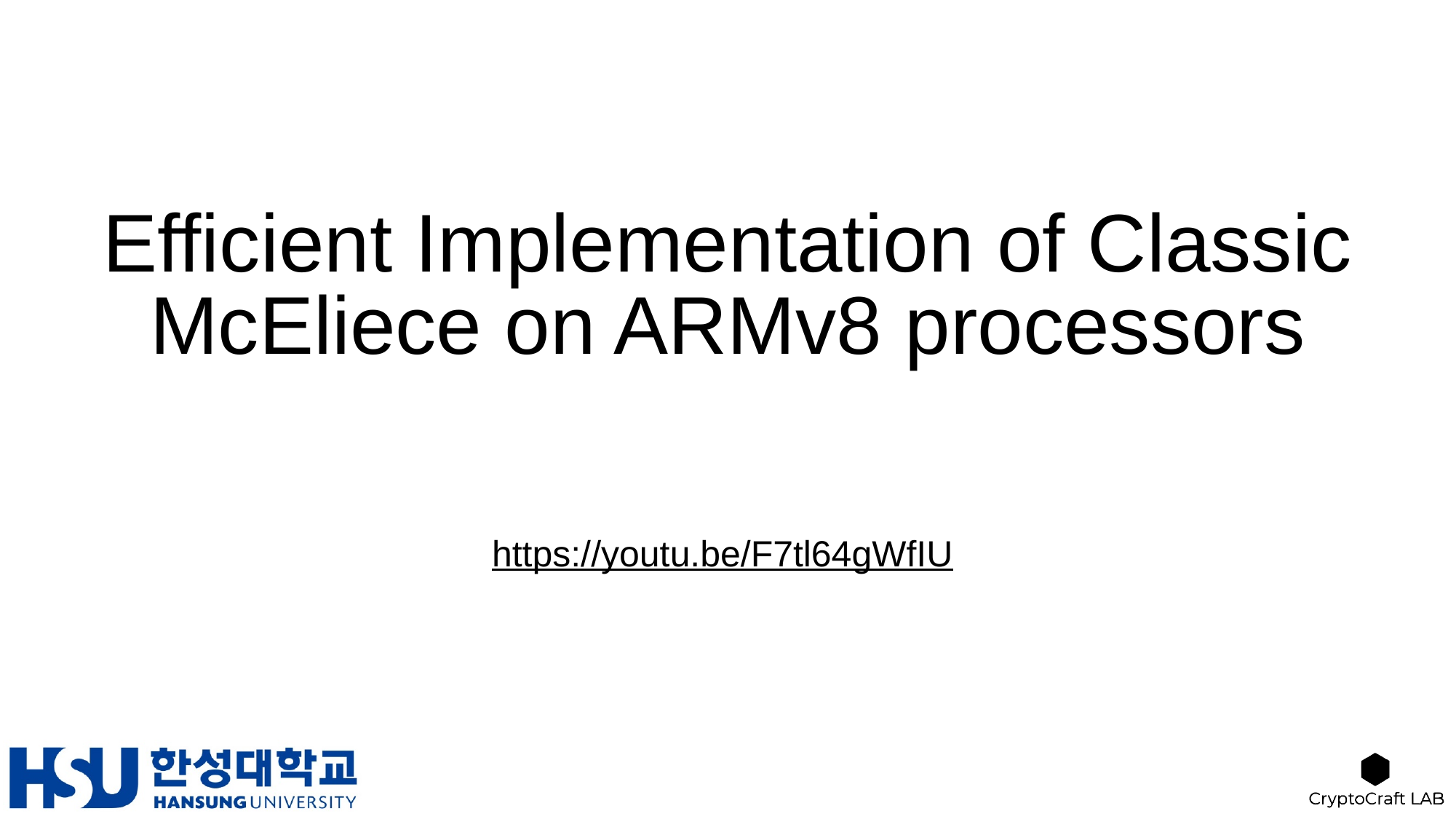

# Efficient Implementation of Classic McEliece on ARMv8 processors
https://youtu.be/F7tl64gWfIU